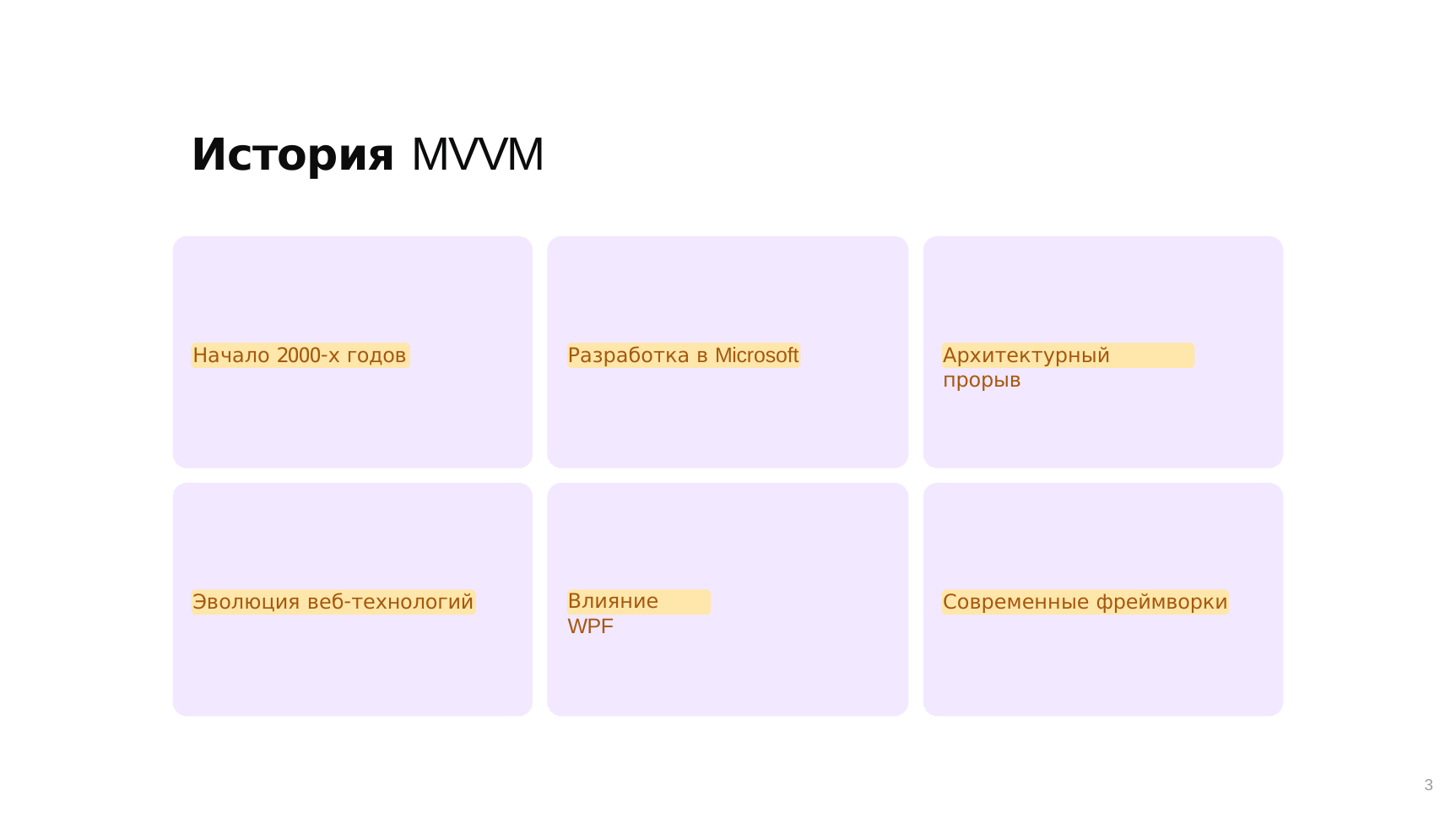

# История MVVM

Разработка в Microsoft
Начало 2000-х годов
Архитектурный прорыв

Влияние WPF
Эволюция веб-технологий
Современные фреймворки

Desh '
3